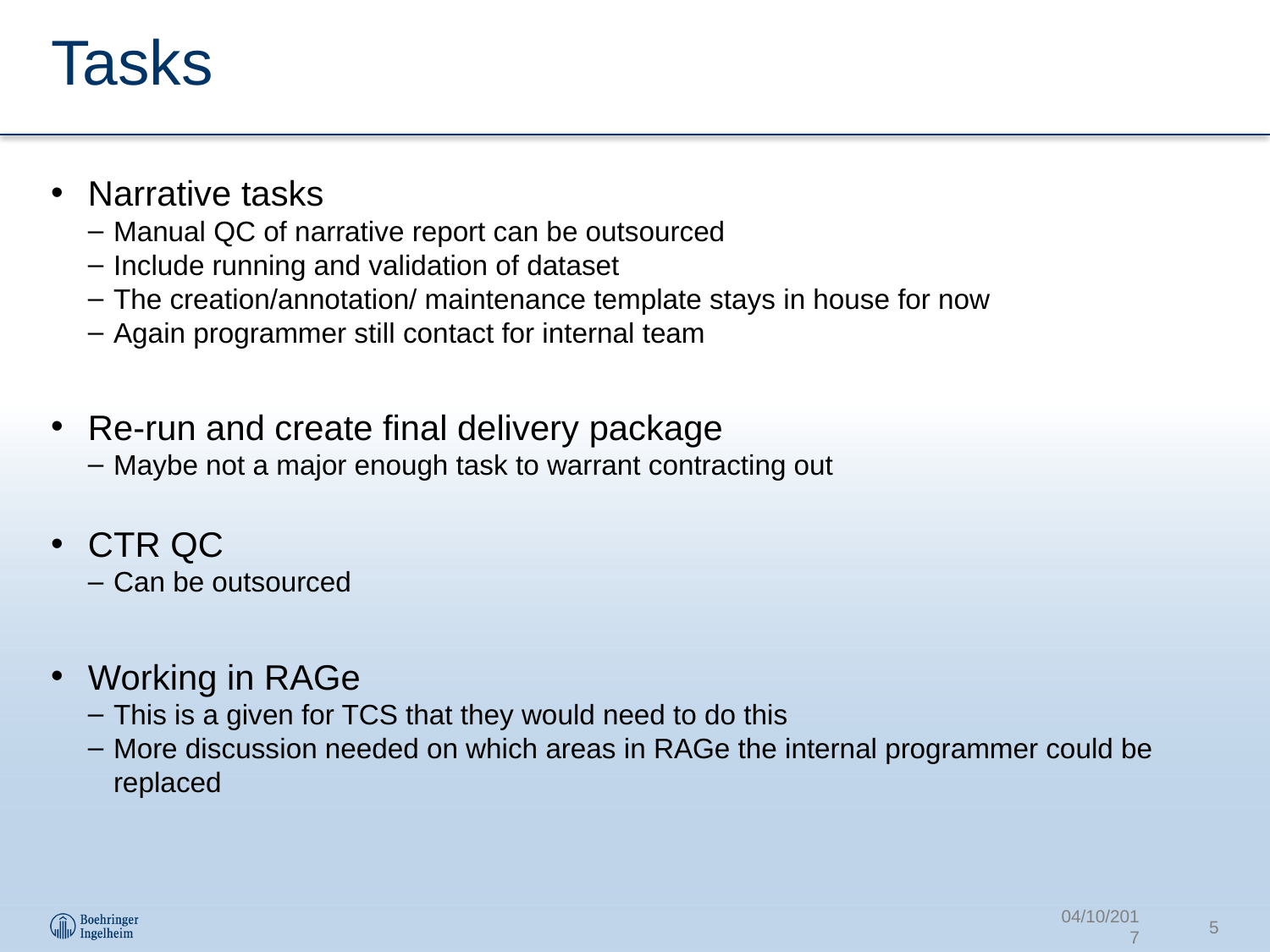

# Tasks
Narrative tasks
Manual QC of narrative report can be outsourced
Include running and validation of dataset
The creation/annotation/ maintenance template stays in house for now
Again programmer still contact for internal team

Re-run and create final delivery package
Maybe not a major enough task to warrant contracting out

CTR QC
Can be outsourced

Working in RAGe
This is a given for TCS that they would need to do this
More discussion needed on which areas in RAGe the internal programmer could be replaced

04/10/2017
5